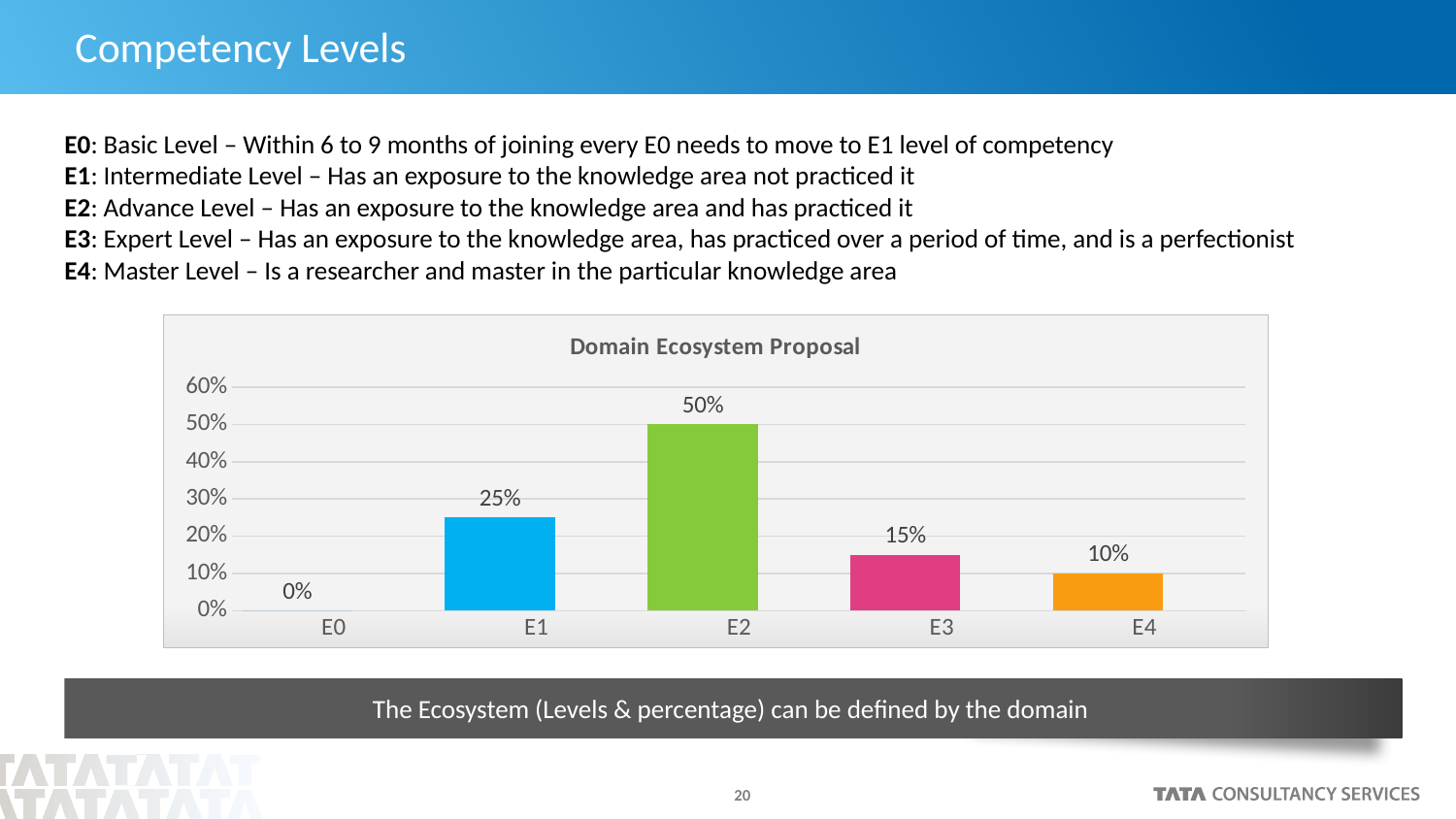

# Competency Levels
E0: Basic Level – Within 6 to 9 months of joining every E0 needs to move to E1 level of competency
E1: Intermediate Level – Has an exposure to the knowledge area not practiced it
E2: Advance Level – Has an exposure to the knowledge area and has practiced it
E3: Expert Level – Has an exposure to the knowledge area, has practiced over a period of time, and is a perfectionist
E4: Master Level – Is a researcher and master in the particular knowledge area

### Chart: Domain Ecosystem Proposal

| Category | Series 1 | Column1 | Column2 |
|---|---|---|---|
| E0 | 0.0 | None | None |
| E1 | 0.25 | None | None |
| E2 | 0.5 | None | None |
| E3 | 0.15 | None | None |
| E4 | 0.1 | None | None |
The Ecosystem (Levels & percentage) can be defined by the domain